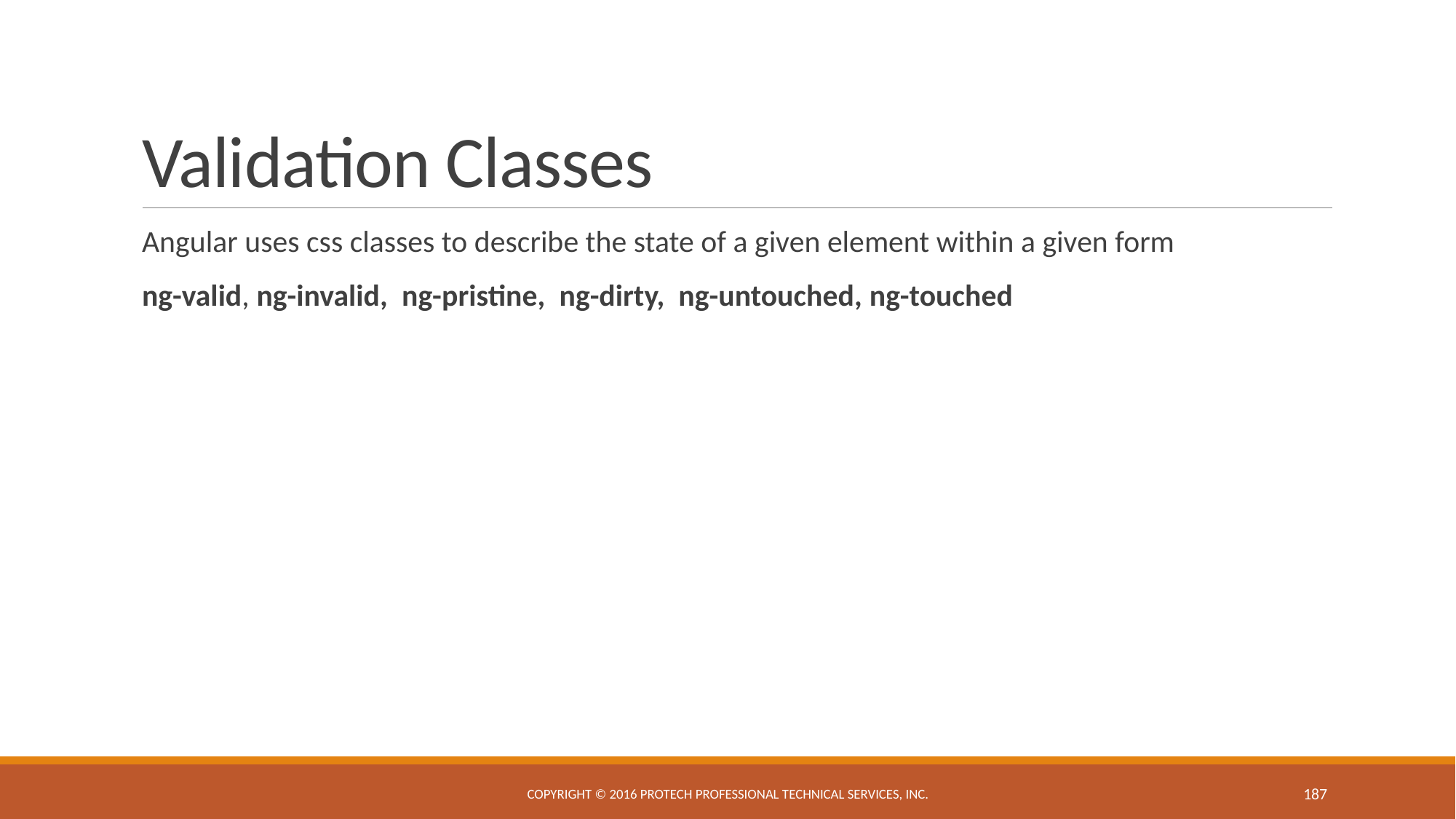

# Validation Classes
Angular uses css classes to describe the state of a given element within a given form
ng-valid, ng-invalid,  ng-pristine,  ng-dirty,  ng-untouched, ng-touched
Copyright © 2016 ProTech Professional Technical Services, Inc.
187